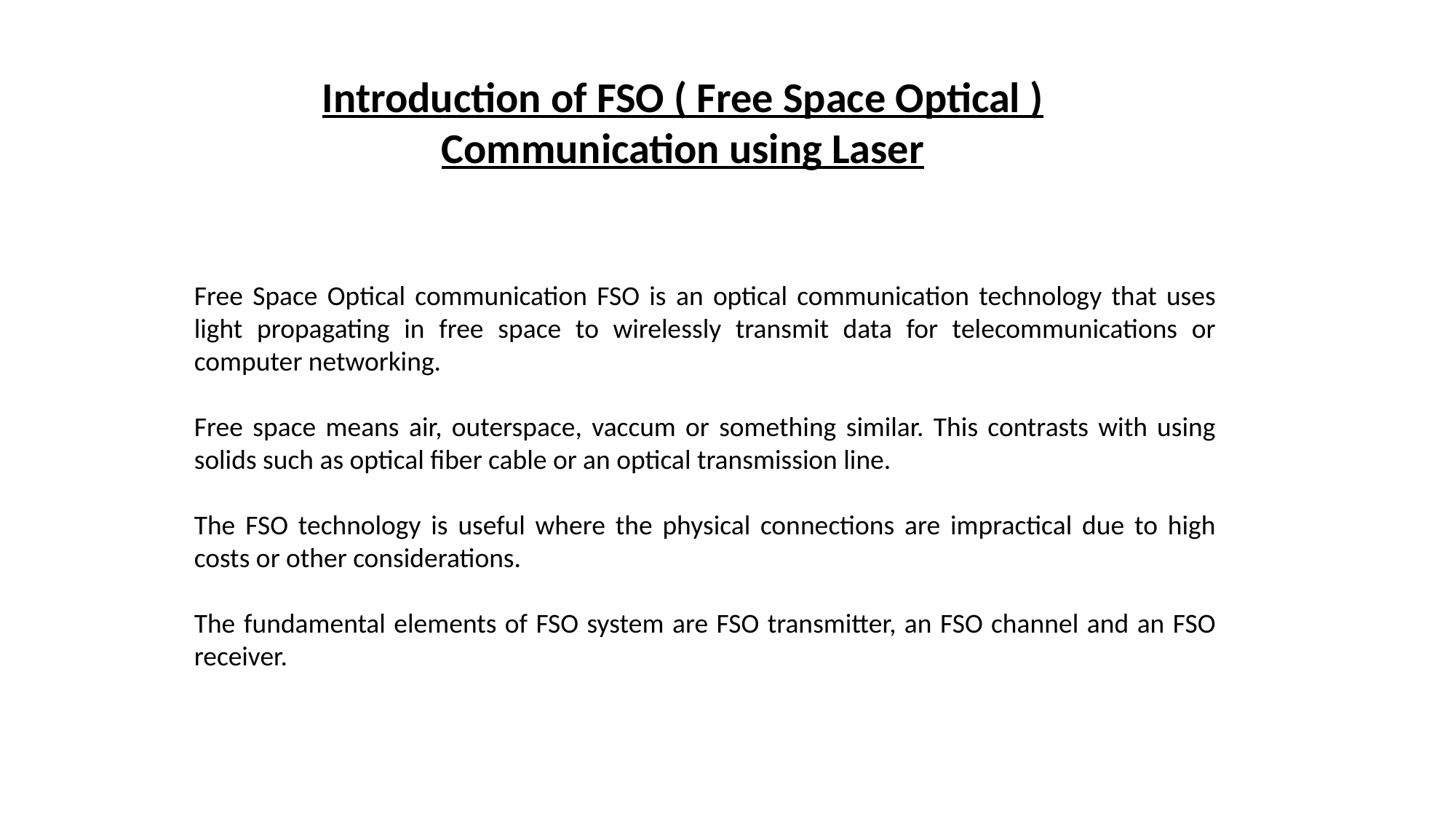

Introduction of FSO ( Free Space Optical ) Communication using Laser
Free Space Optical communication FSO is an optical communication technology that uses light propagating in free space to wirelessly transmit data for telecommunications or computer networking.

Free space means air, outerspace, vaccum or something similar. This contrasts with using solids such as optical fiber cable or an optical transmission line.

The FSO technology is useful where the physical connections are impractical due to high costs or other considerations.

The fundamental elements of FSO system are FSO transmitter, an FSO channel and an FSO receiver.